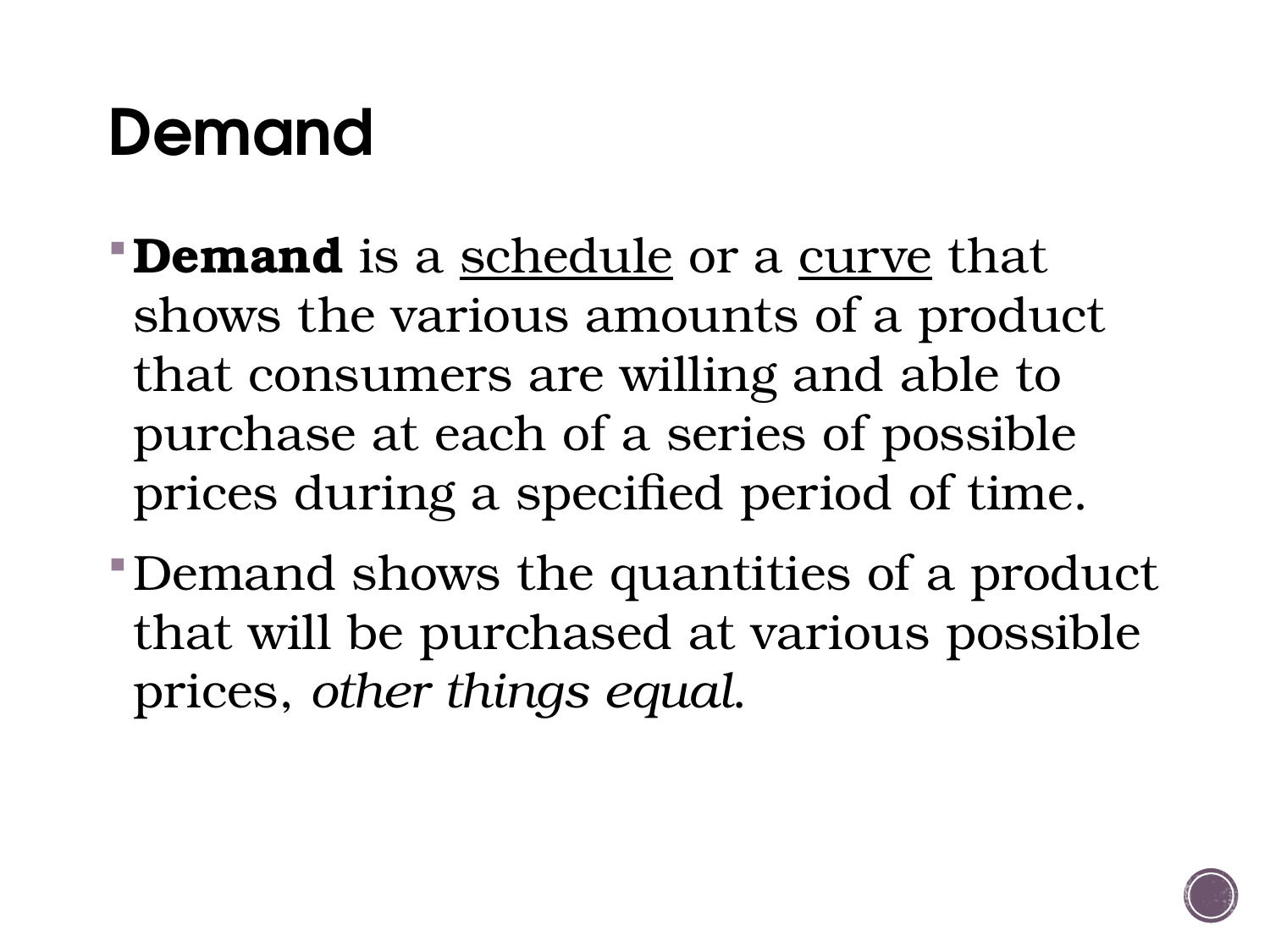

# Demand
Demand is a schedule or a curve that shows the various amounts of a product that consumers are willing and able to purchase at each of a series of possible prices during a specified period of time.
Demand shows the quantities of a product that will be purchased at various possible prices, other things equal.